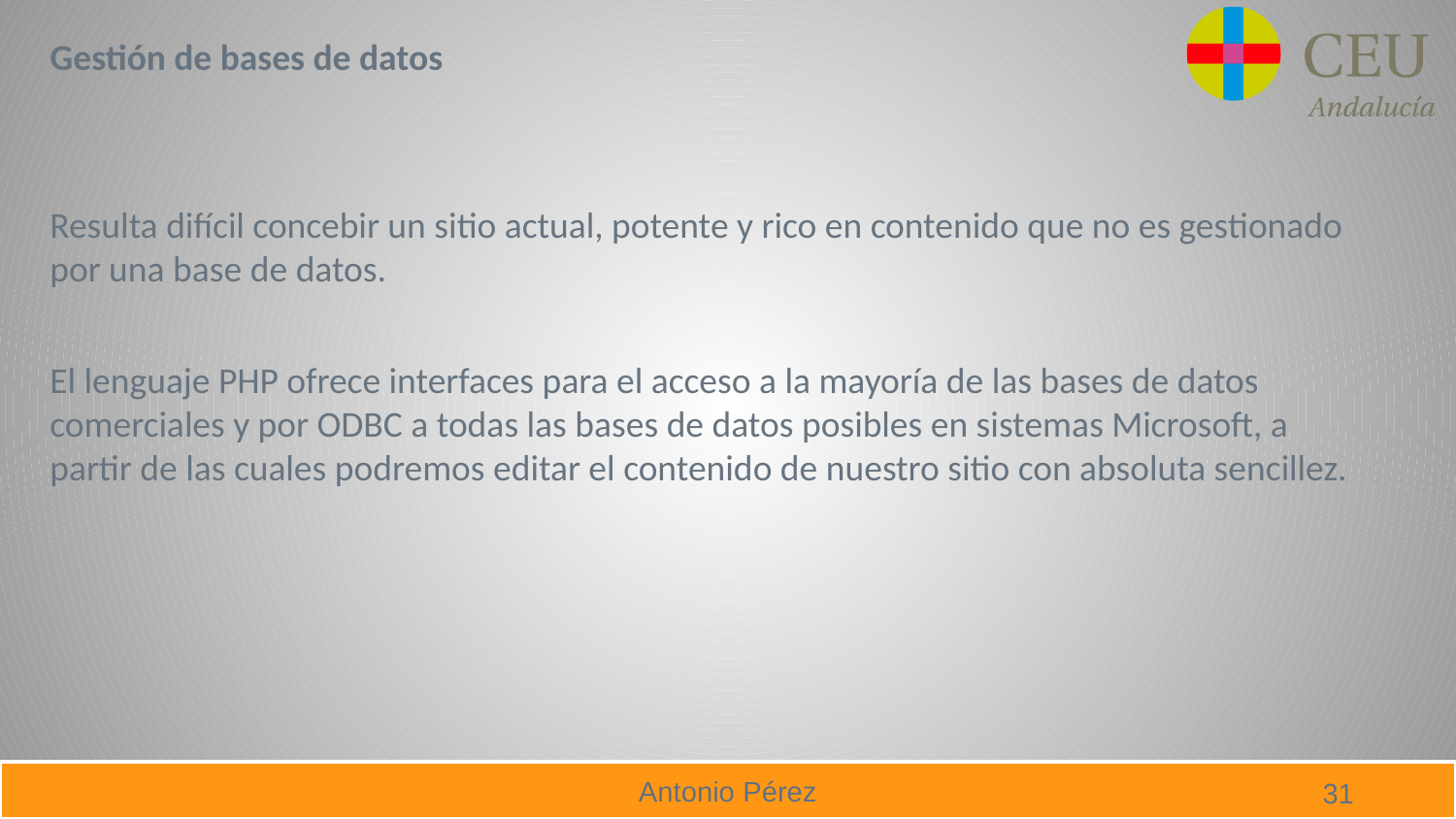

Gestión de bases de datos

Resulta difícil concebir un sitio actual, potente y rico en contenido que no es gestionado por una base de datos.

El lenguaje PHP ofrece interfaces para el acceso a la mayoría de las bases de datos comerciales y por ODBC a todas las bases de datos posibles en sistemas Microsoft, a partir de las cuales podremos editar el contenido de nuestro sitio con absoluta sencillez.
31